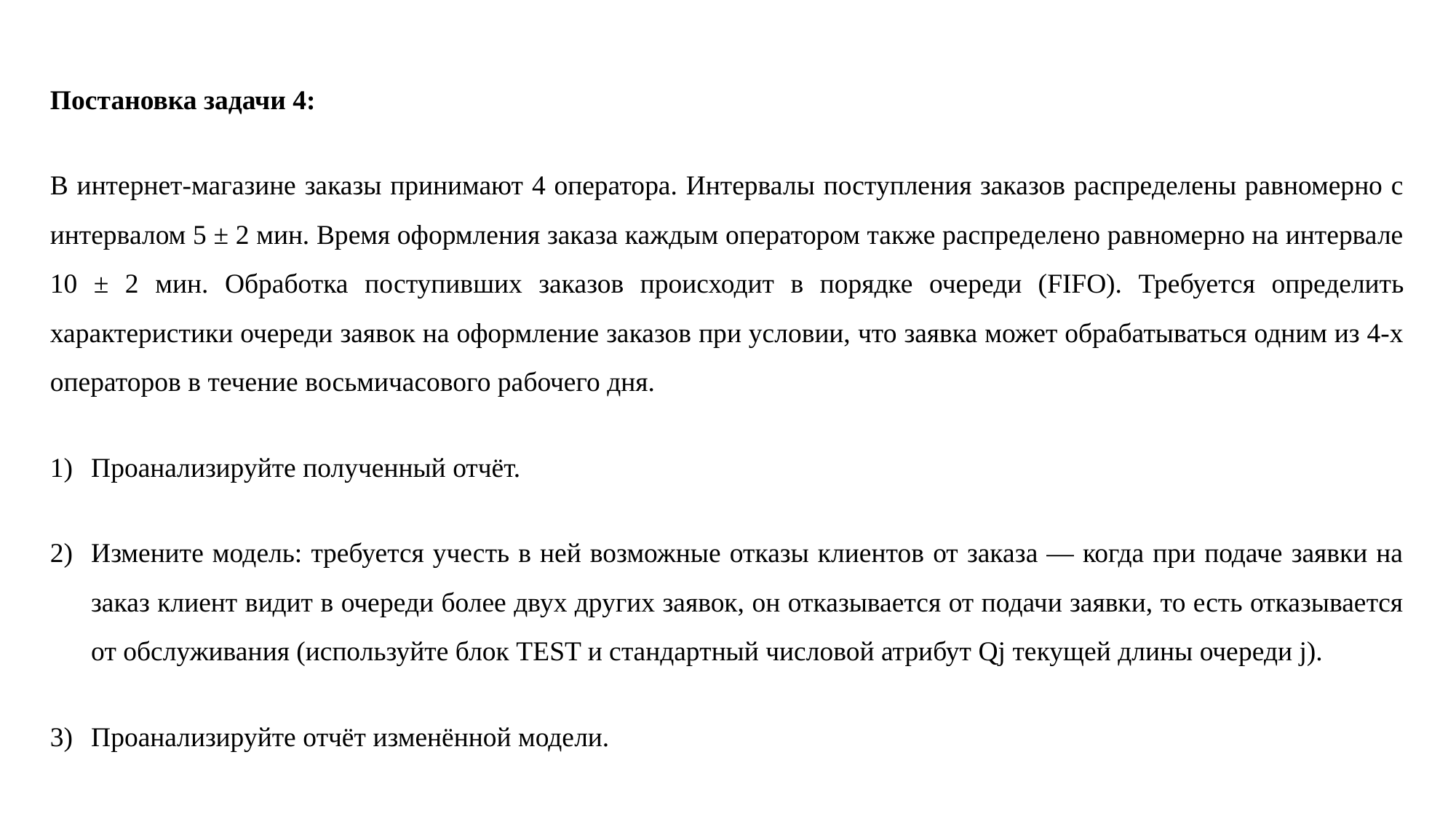

Постановка задачи 4:
В интернет-магазине заказы принимают 4 оператора. Интервалы поступления заказов распределены равномерно с интервалом 5 ± 2 мин. Время оформления заказа каждым оператором также распределено равномерно на интервале 10 ± 2 мин. Обработка поступивших заказов происходит в порядке очереди (FIFO). Требуется определить характеристики очереди заявок на оформление заказов при условии, что заявка может обрабатываться одним из 4-х операторов в течение восьмичасового рабочего дня.
Проанализируйте полученный отчёт.
Измените модель: требуется учесть в ней возможные отказы клиентов от заказа — когда при подаче заявки на заказ клиент видит в очереди более двух других заявок, он отказывается от подачи заявки, то есть отказывается от обслуживания (используйте блок TEST и стандартный числовой атрибут Qj текущей длины очереди j).
Проанализируйте отчёт изменённой модели.